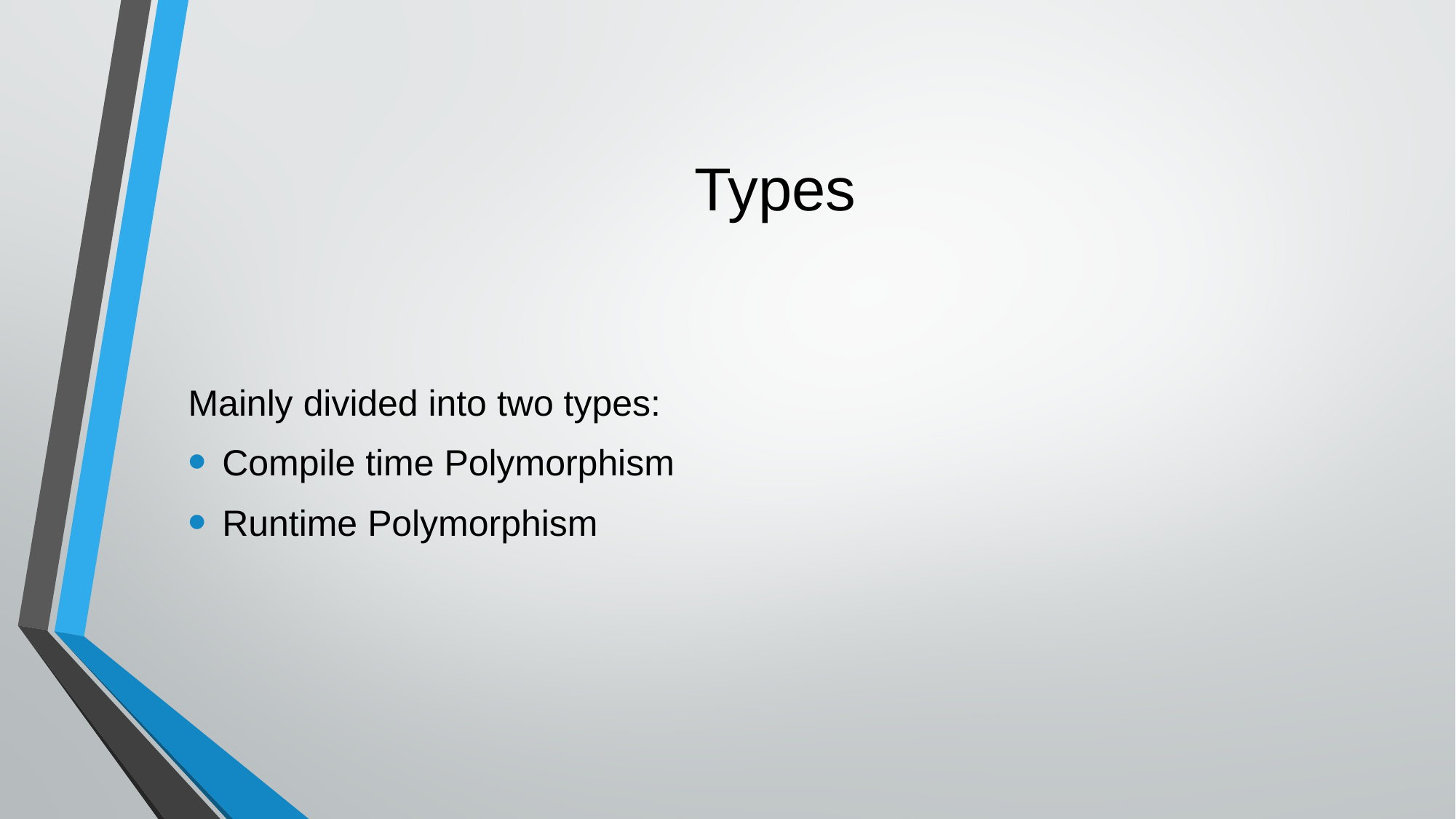

# Types
Mainly divided into two types:
Compile time Polymorphism
Runtime Polymorphism